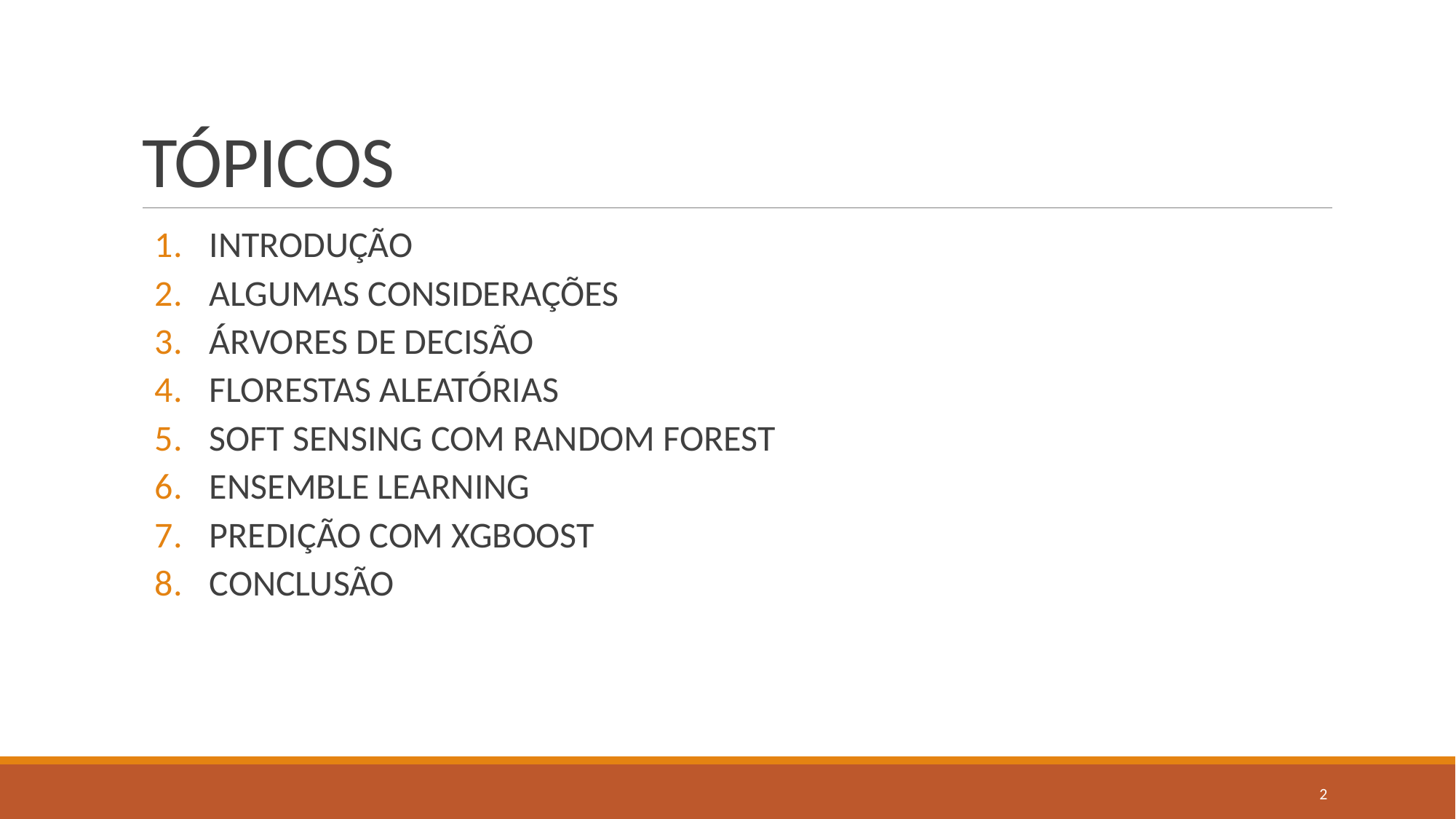

# TÓPICOS
INTRODUÇÃO
ALGUMAS CONSIDERAÇÕES
ÁRVORES DE DECISÃO
FLORESTAS ALEATÓRIAS
SOFT SENSING COM RANDOM FOREST
ENSEMBLE LEARNING
PREDIÇÃO COM XGBOOST
CONCLUSÃO
2